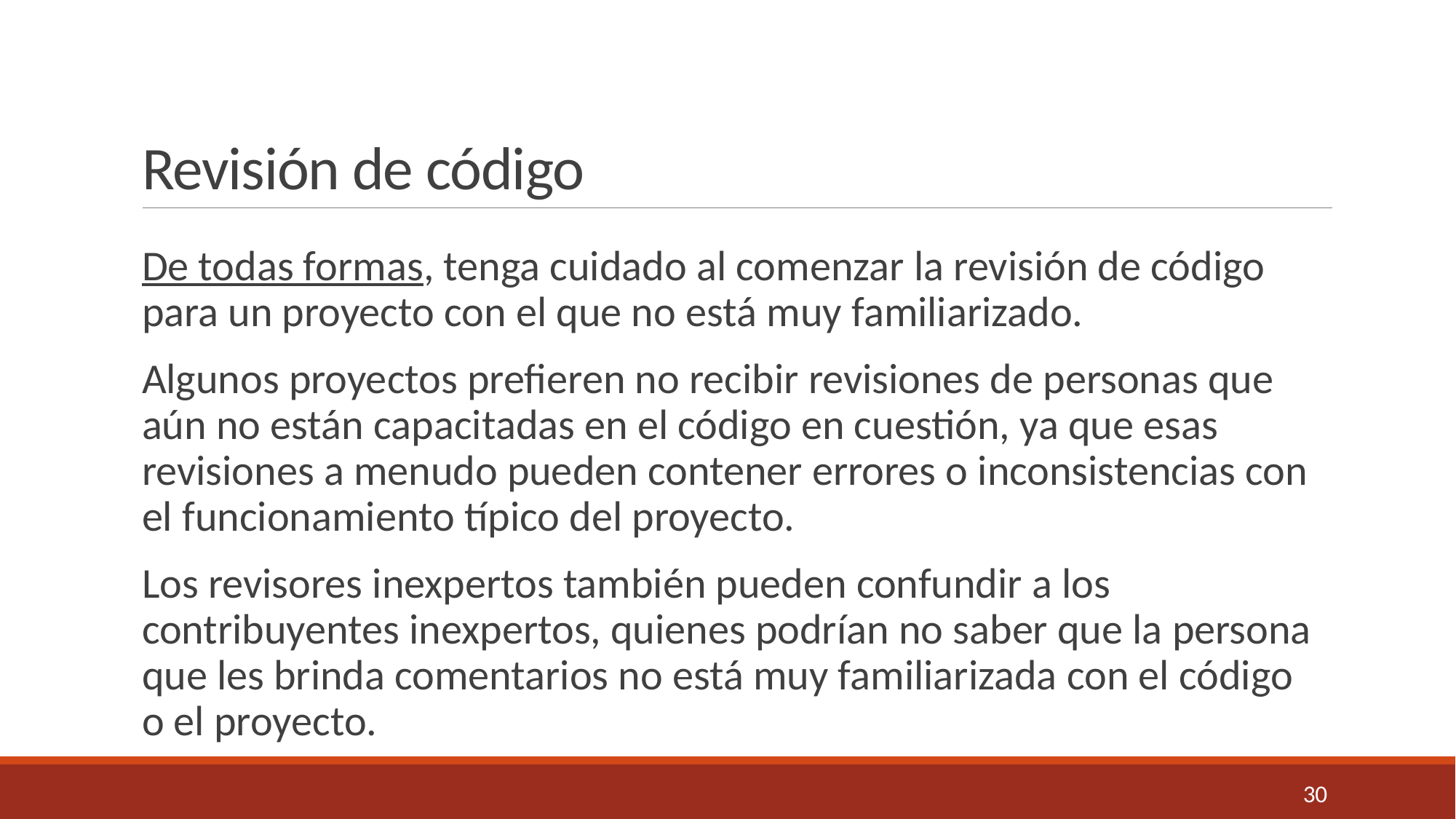

# Revisión de código
De todas formas, tenga cuidado al comenzar la revisión de código para un proyecto con el que no está muy familiarizado.
Algunos proyectos prefieren no recibir revisiones de personas que aún no están capacitadas en el código en cuestión, ya que esas revisiones a menudo pueden contener errores o inconsistencias con el funcionamiento típico del proyecto.
Los revisores inexpertos también pueden confundir a los contribuyentes inexpertos, quienes podrían no saber que la persona que les brinda comentarios no está muy familiarizada con el código o el proyecto.
30